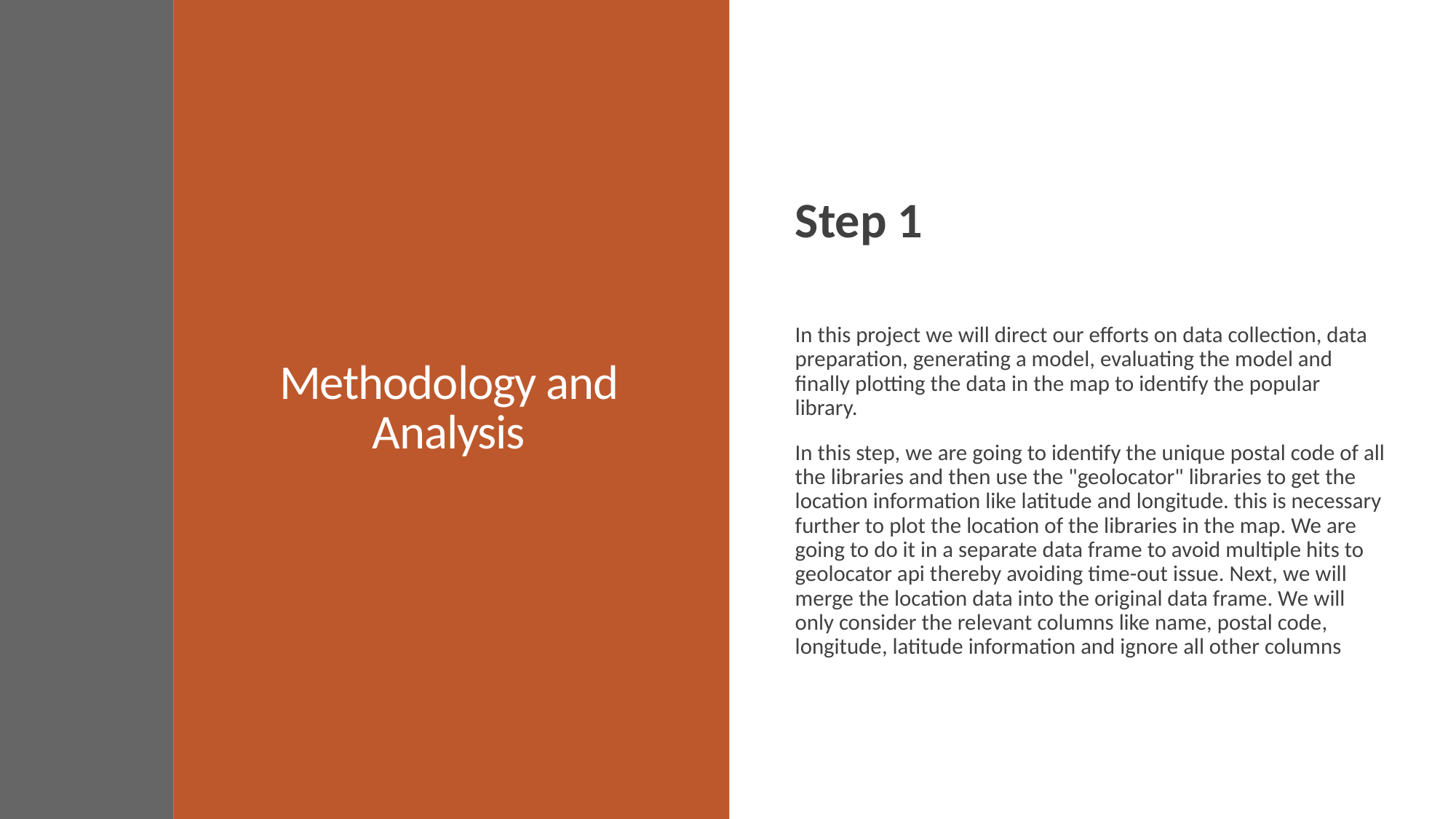

# Methodology and Analysis

Step 1

In this project we will direct our efforts on data collection, data preparation, generating a model, evaluating the model and finally plotting the data in the map to identify the popular library.
In this step, we are going to identify the unique postal code of all the libraries and then use the "geolocator" libraries to get the location information like latitude and longitude. this is necessary further to plot the location of the libraries in the map. We are going to do it in a separate data frame to avoid multiple hits to geolocator api thereby avoiding time-out issue. Next, we will merge the location data into the original data frame. We will only consider the relevant columns like name, postal code, longitude, latitude information and ignore all other columns